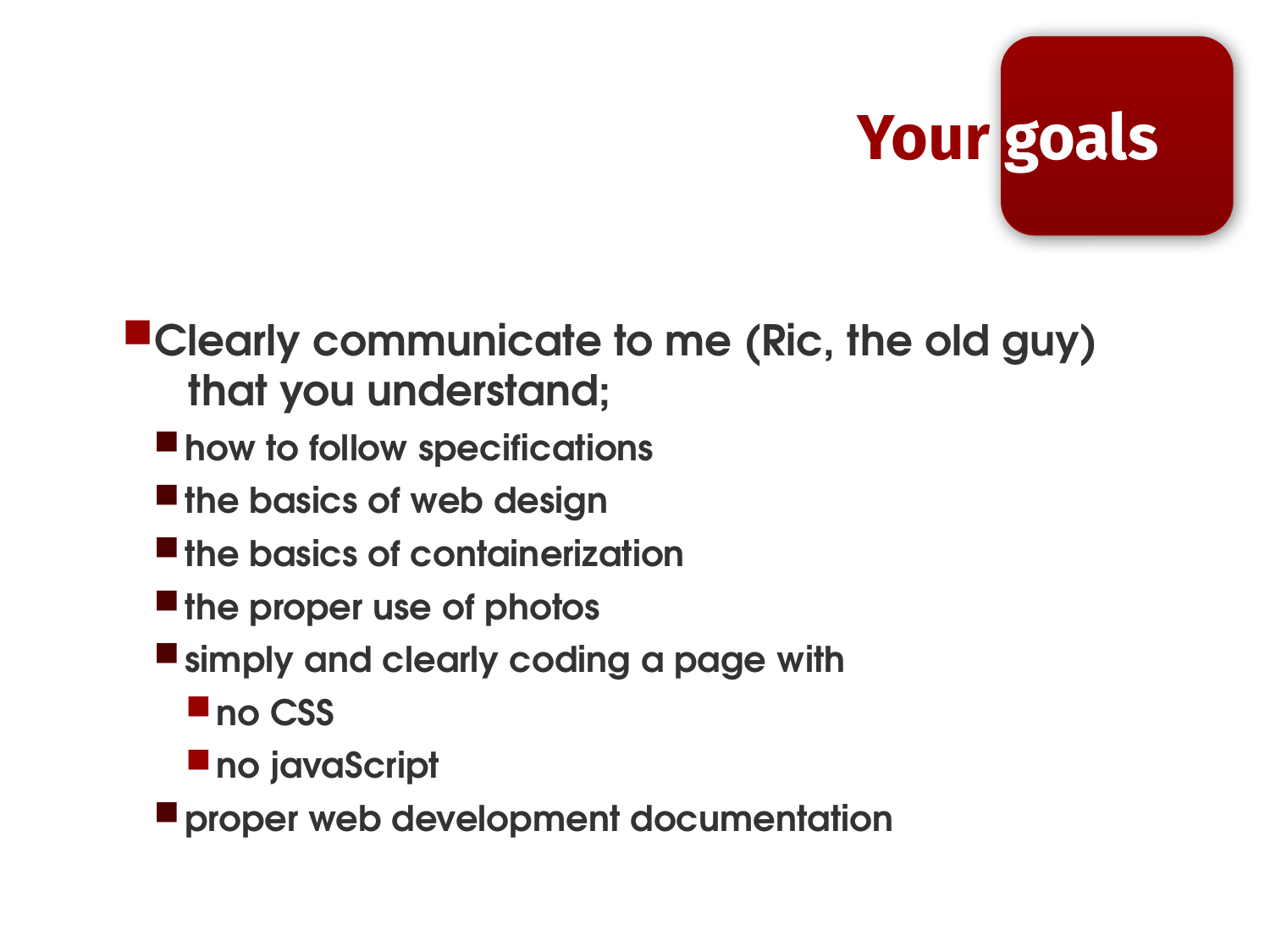

# Your goals
Clearly communicate to me (Ric, the old guy)
   that you understand;
how to follow specifications
the basics of web design
the basics of containerization
the proper use of photos
simply and clearly coding a page with
no CSS
no javaScript
proper web development documentation